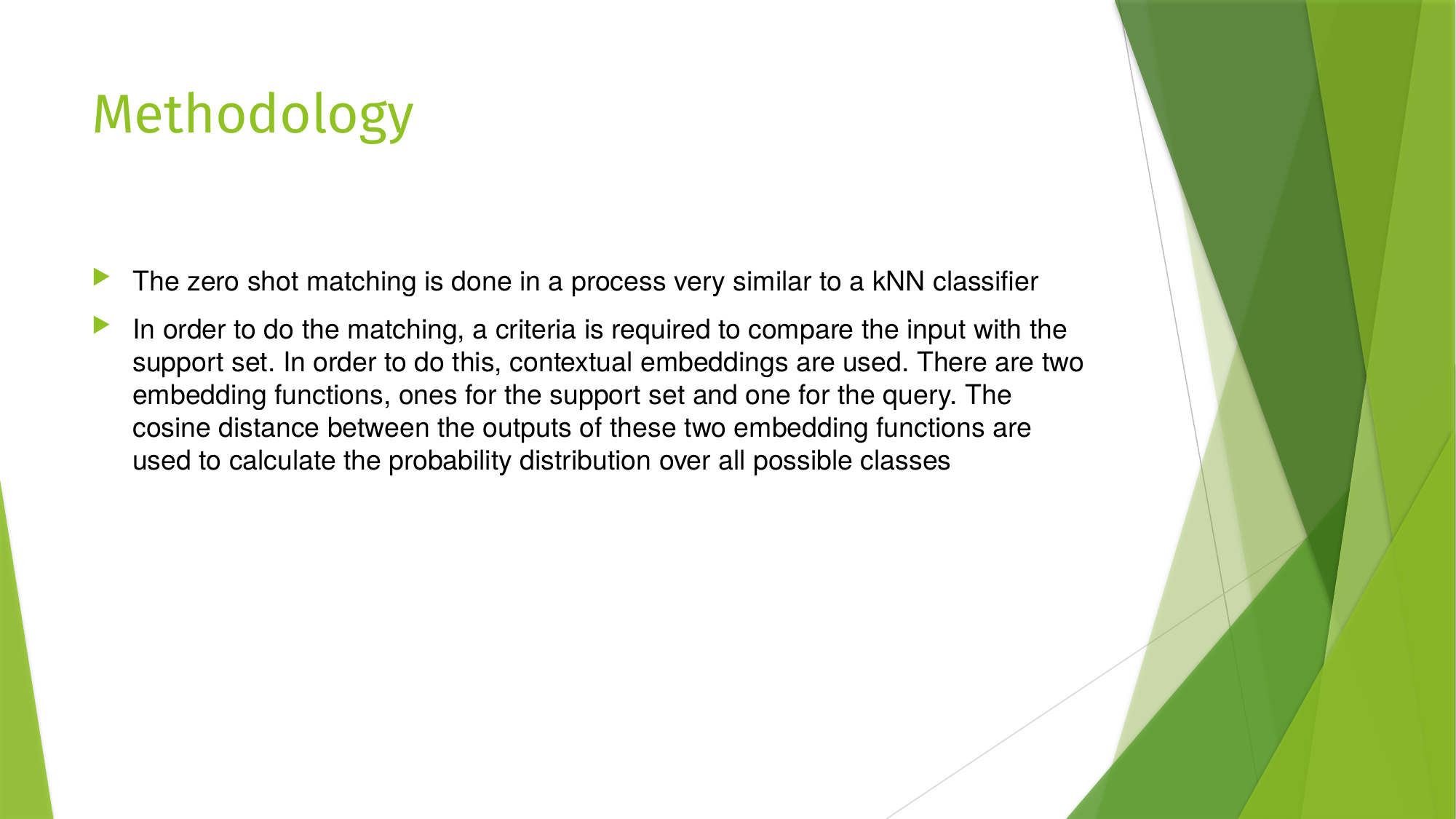

# Methodology
The zero shot matching is done in a process very similar to a kNN classifier
In order to do the matching, a criteria is required to compare the input with the support set. In order to do this, contextual embeddings are used. There are two embedding functions, ones for the support set and one for the query. The cosine distance between the outputs of these two embedding functions are used to calculate the probability distribution over all possible classes